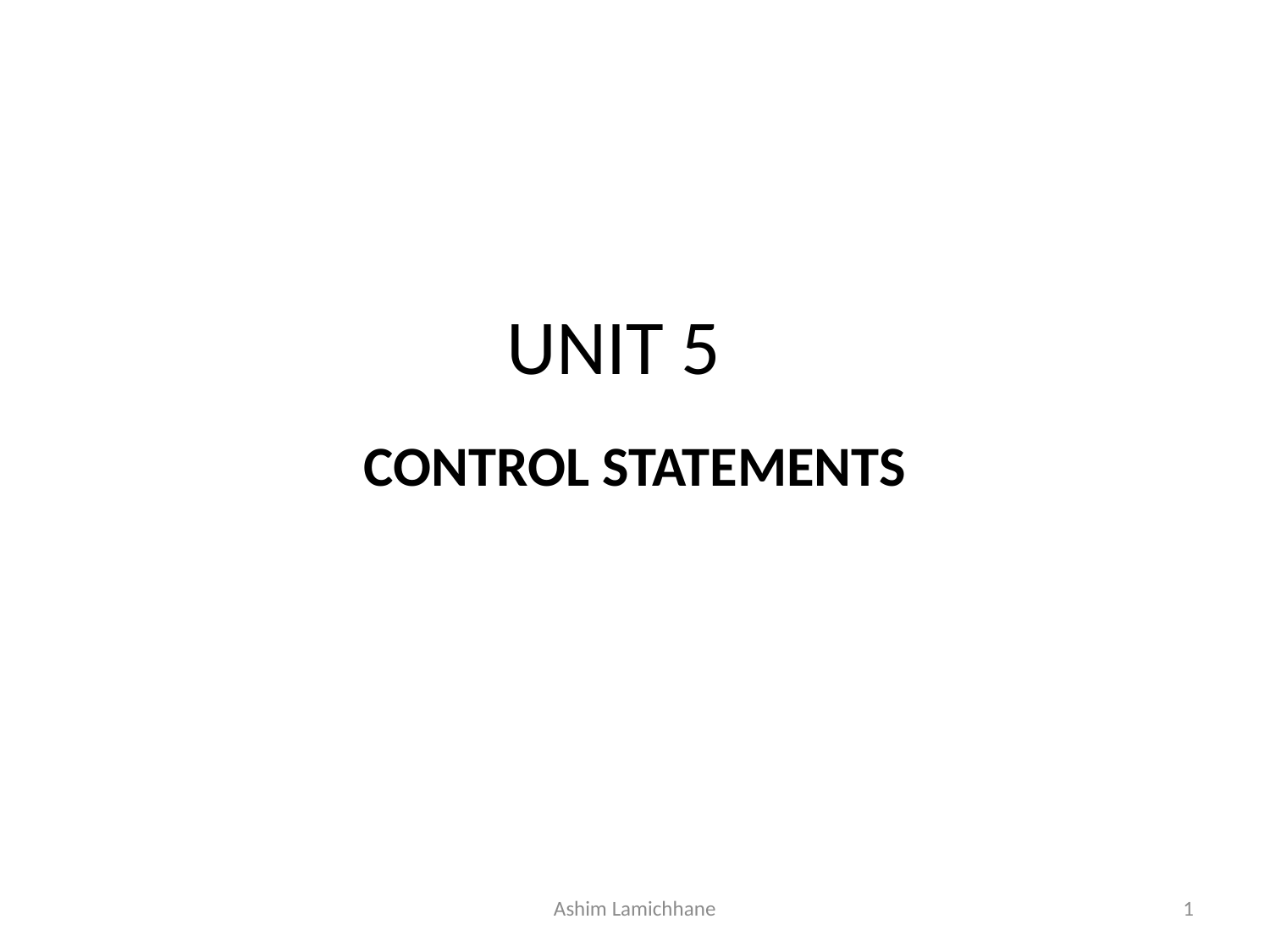

# UNIT 5
CONTROL STATEMENTS
Ashim Lamichhane
1